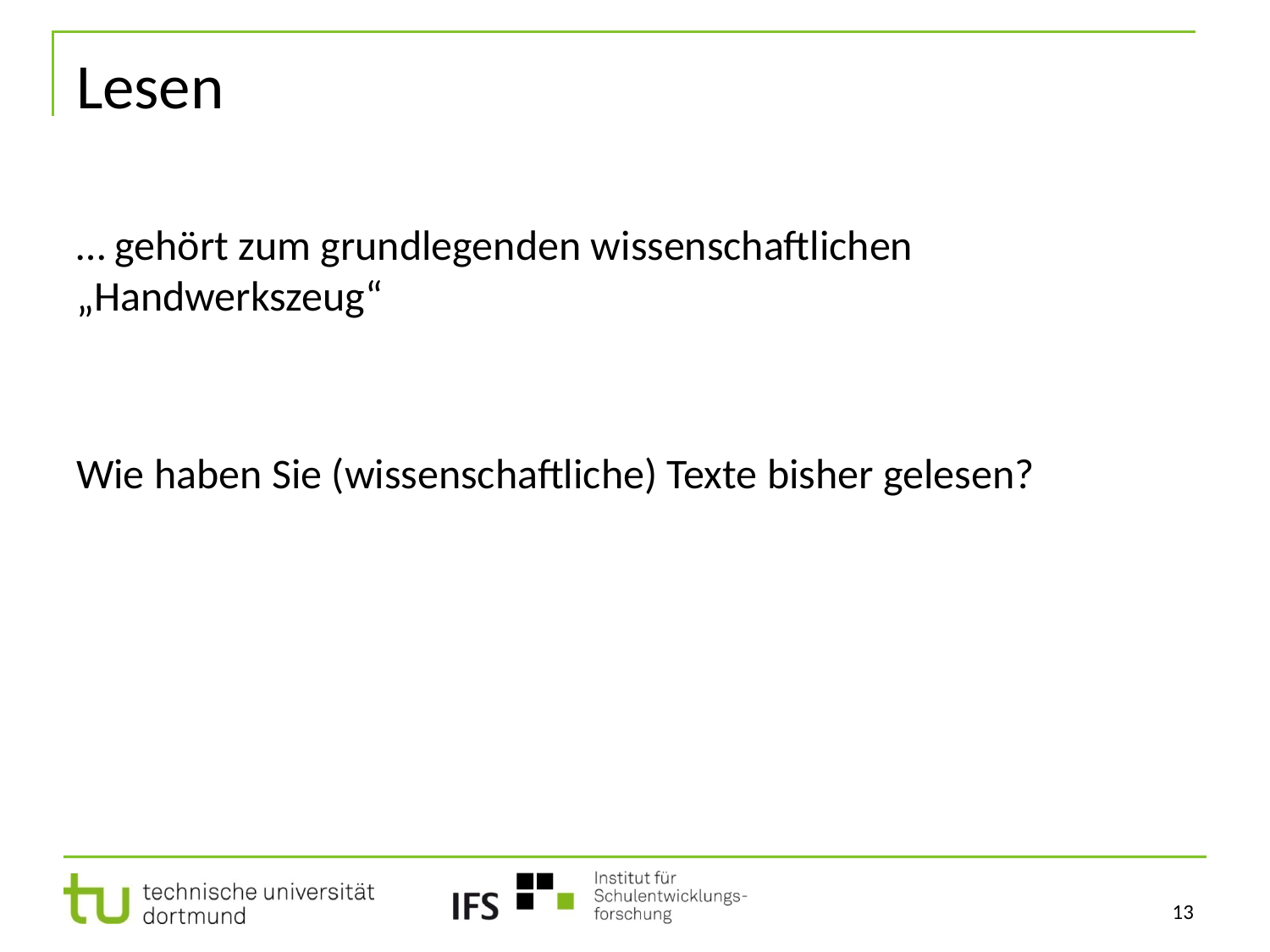

# Lesen
… gehört zum grundlegenden wissenschaftlichen „Handwerkszeug“

Wie haben Sie (wissenschaftliche) Texte bisher gelesen?
13